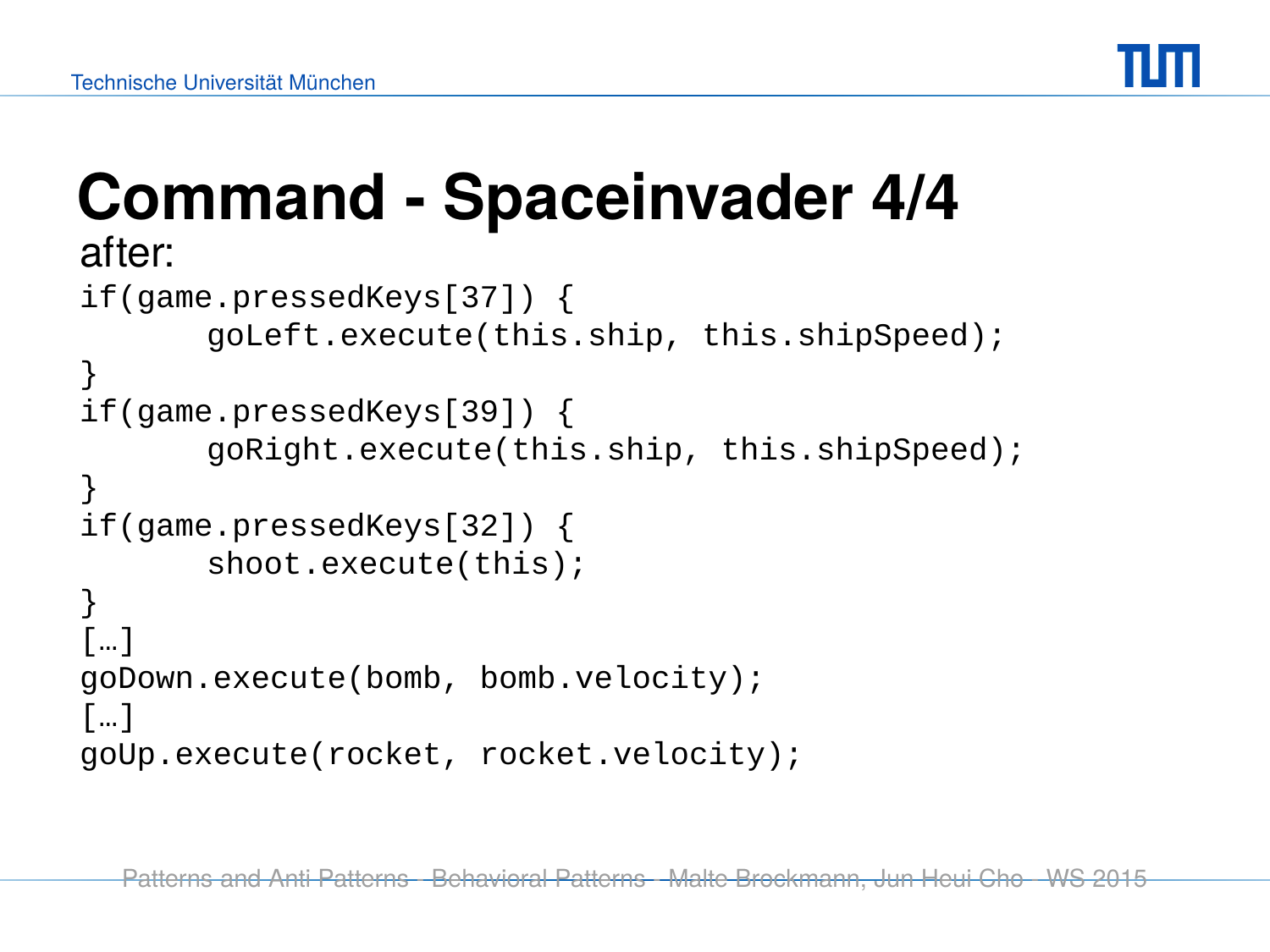

# Command - Spaceinvader 4/4

after:
if(game.pressedKeys[37]) {
	goLeft.execute(this.ship, this.shipSpeed);
}
if(game.pressedKeys[39]) {
	goRight.execute(this.ship, this.shipSpeed);
}
if(game.pressedKeys[32]) {
	shoot.execute(this);
}
[…]
goDown.execute(bomb, bomb.velocity);
[…]
goUp.execute(rocket, rocket.velocity);

Patterns and Anti Patterns - Behavioral Patterns - Malte Brockmann, Jun Heui Cho - WS 2015